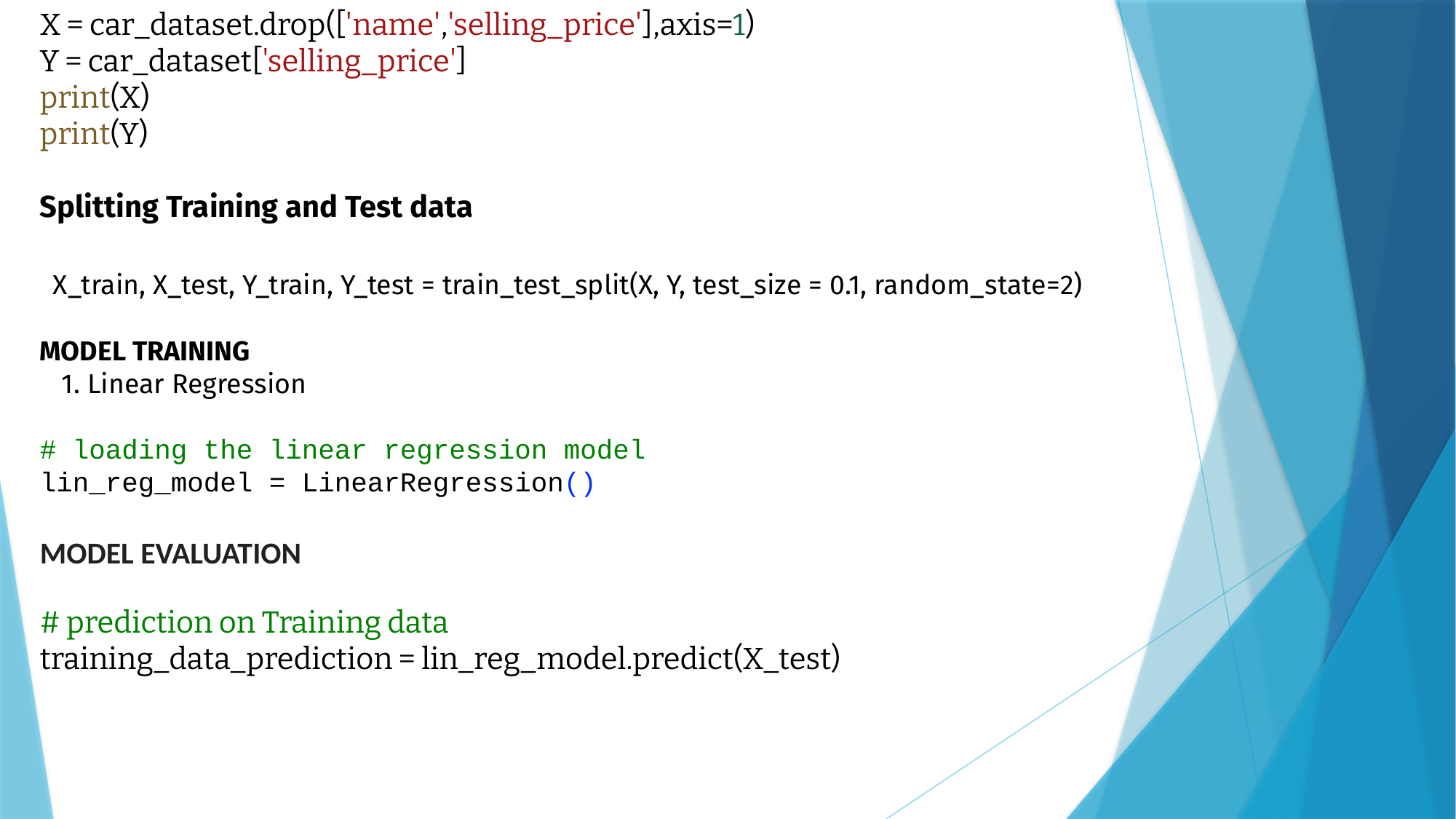

X = car_dataset.drop(['name','selling_price'],axis=1)
Y = car_dataset['selling_price']
print(X)
print(Y)

Splitting Training and Test data
X_train, X_test, Y_train, Y_test = train_test_split(X, Y, test_size = 0.1, random_state=2)
MODEL TRAINING
   1. Linear Regression

# loading the linear regression model
lin_reg_model = LinearRegression()

MODEL EVALUATION

# prediction on Training data
training_data_prediction = lin_reg_model.predict(X_test)